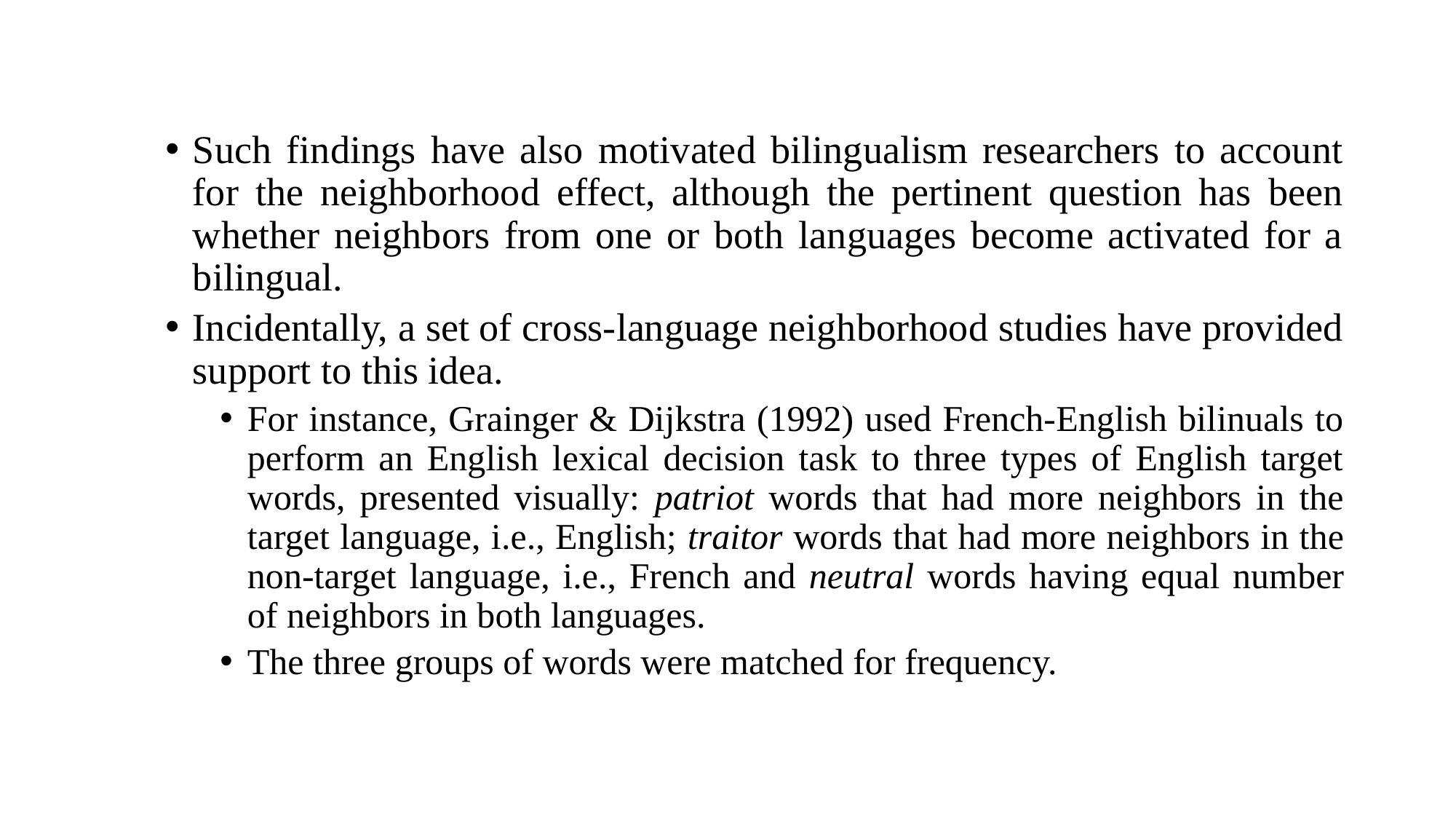

Such findings have also motivated bilingualism researchers to account for the neighborhood effect, although the pertinent question has been whether neighbors from one or both languages become activated for a bilingual.
Incidentally, a set of cross-language neighborhood studies have provided support to this idea.
For instance, Grainger & Dijkstra (1992) used French-English bilinuals to perform an English lexical decision task to three types of English target words, presented visually: patriot words that had more neighbors in the target language, i.e., English; traitor words that had more neighbors in the non-target language, i.e., French and neutral words having equal number of neighbors in both languages.
The three groups of words were matched for frequency.